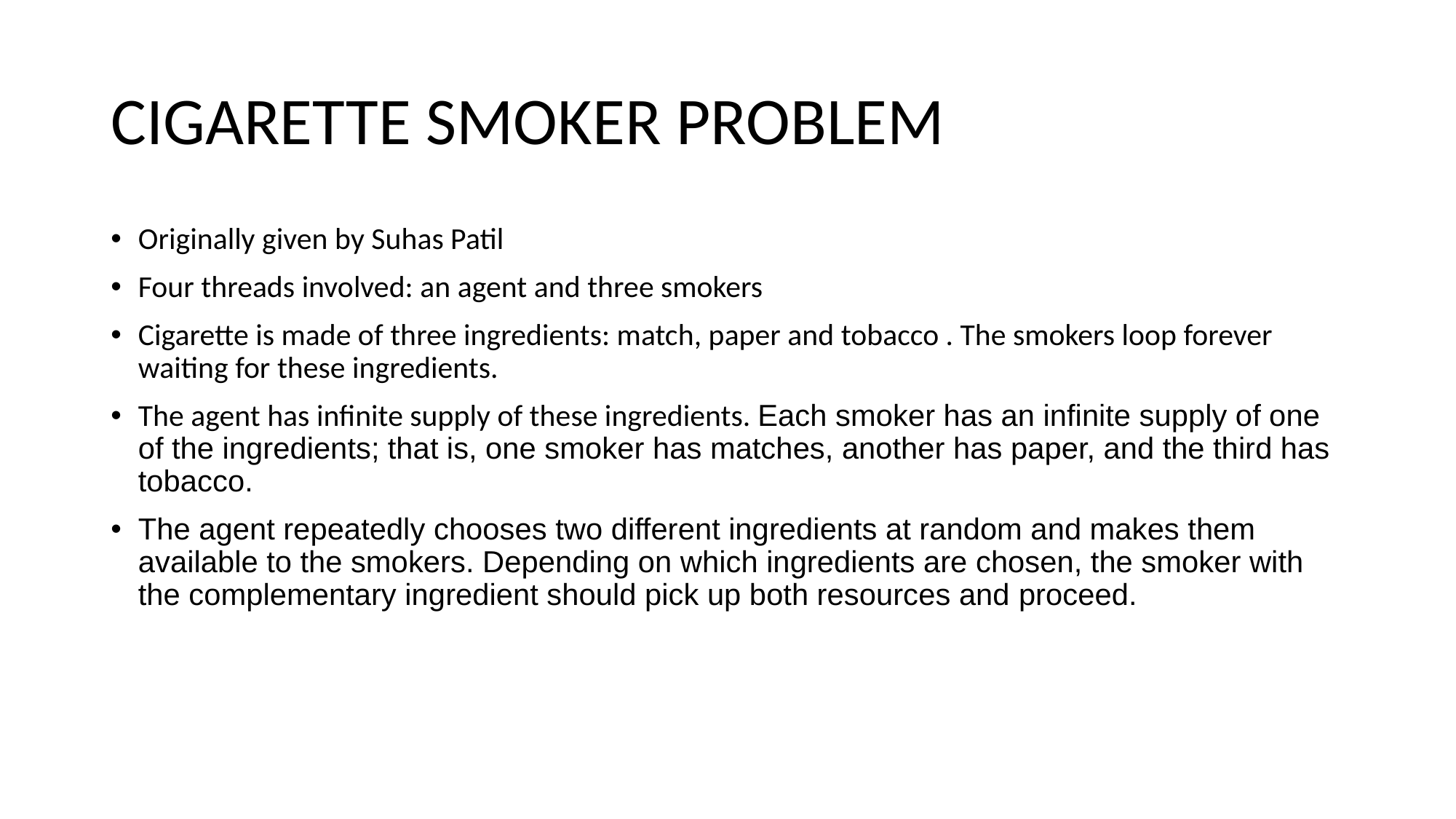

# CIGARETTE SMOKER PROBLEM
Originally given by Suhas Patil
Four threads involved: an agent and three smokers
Cigarette is made of three ingredients: match, paper and tobacco . The smokers loop forever waiting for these ingredients.
The agent has infinite supply of these ingredients. Each smoker has an infinite supply of one of the ingredients; that is, one smoker has matches, another has paper, and the third has tobacco.
The agent repeatedly chooses two different ingredients at random and makes them available to the smokers. Depending on which ingredients are chosen, the smoker with the complementary ingredient should pick up both resources and proceed.